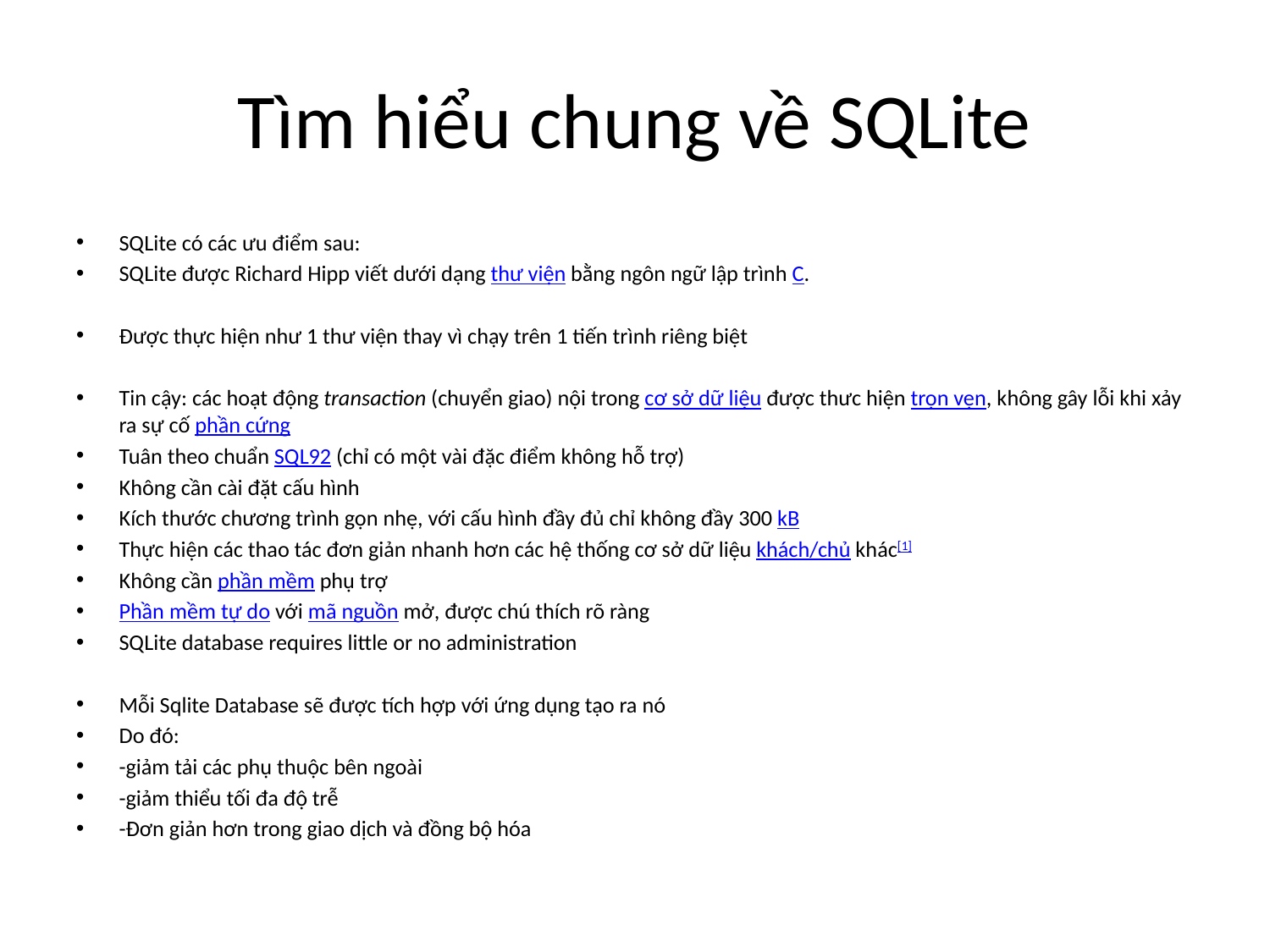

# Tìm hiểu chung về SQLite
SQLite có các ưu điểm sau:
SQLite được Richard Hipp viết dưới dạng thư viện bằng ngôn ngữ lập trình C.

Được thực hiện như 1 thư viện thay vì chạy trên 1 tiến trình riêng biệt

Tin cậy: các hoạt động transaction (chuyển giao) nội trong cơ sở dữ liệu được thưc hiện trọn vẹn, không gây lỗi khi xảy ra sự cố phần cứng
Tuân theo chuẩn SQL92 (chỉ có một vài đặc điểm không hỗ trợ)
Không cần cài đặt cấu hình
Kích thước chương trình gọn nhẹ, với cấu hình đầy đủ chỉ không đầy 300 kB
Thực hiện các thao tác đơn giản nhanh hơn các hệ thống cơ sở dữ liệu khách/chủ khác[1]
Không cần phần mềm phụ trợ
Phần mềm tự do với mã nguồn mở, được chú thích rõ ràng
SQLite database requires little or no administration

Mỗi Sqlite Database sẽ được tích hợp với ứng dụng tạo ra nó
Do đó:
-giảm tải các phụ thuộc bên ngoài
-giảm thiểu tối đa độ trễ
-Đơn giản hơn trong giao dịch và đồng bộ hóa